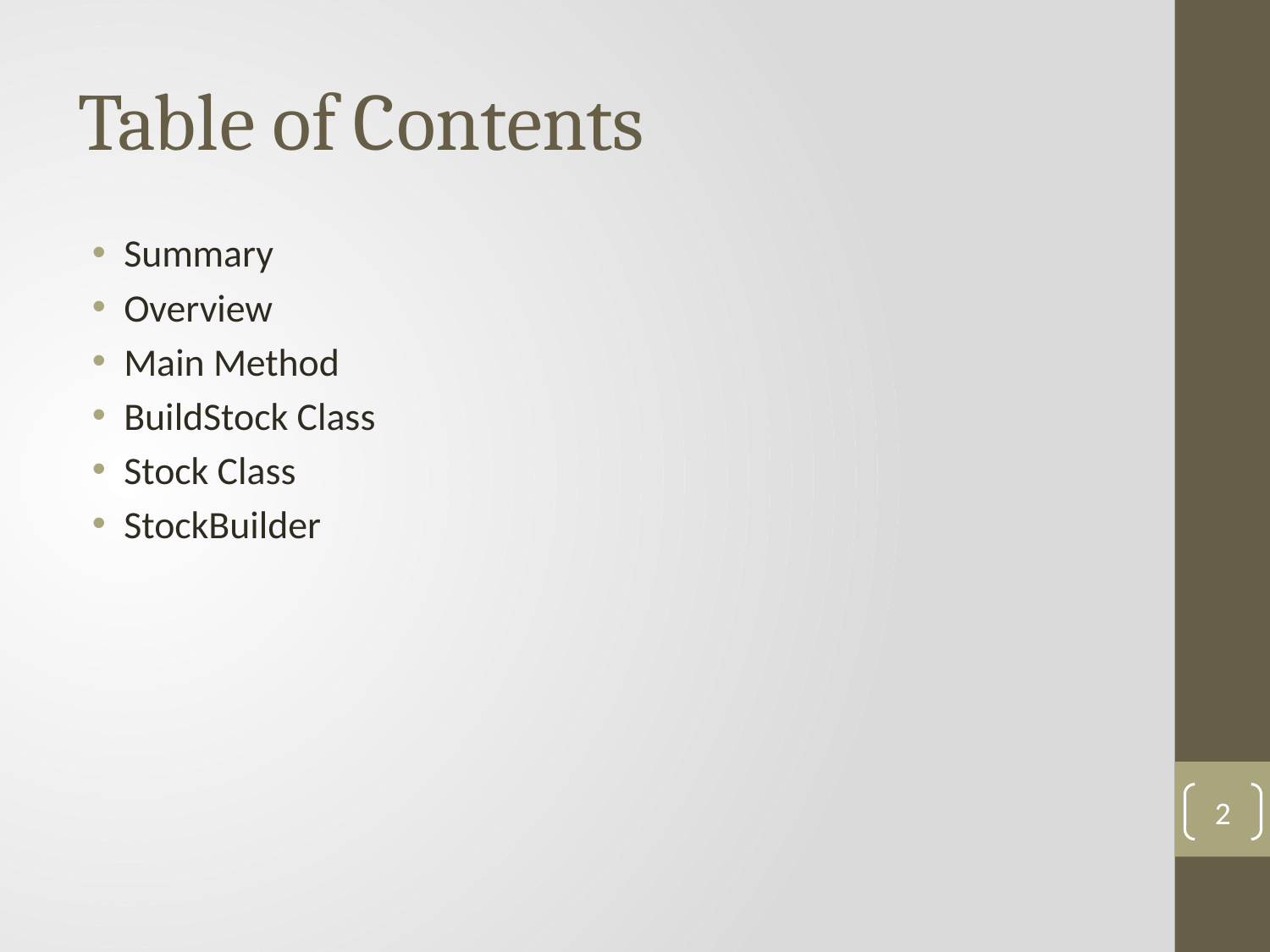

# Table of Contents
Summary
Overview
Main Method
BuildStock Class
Stock Class
StockBuilder
2